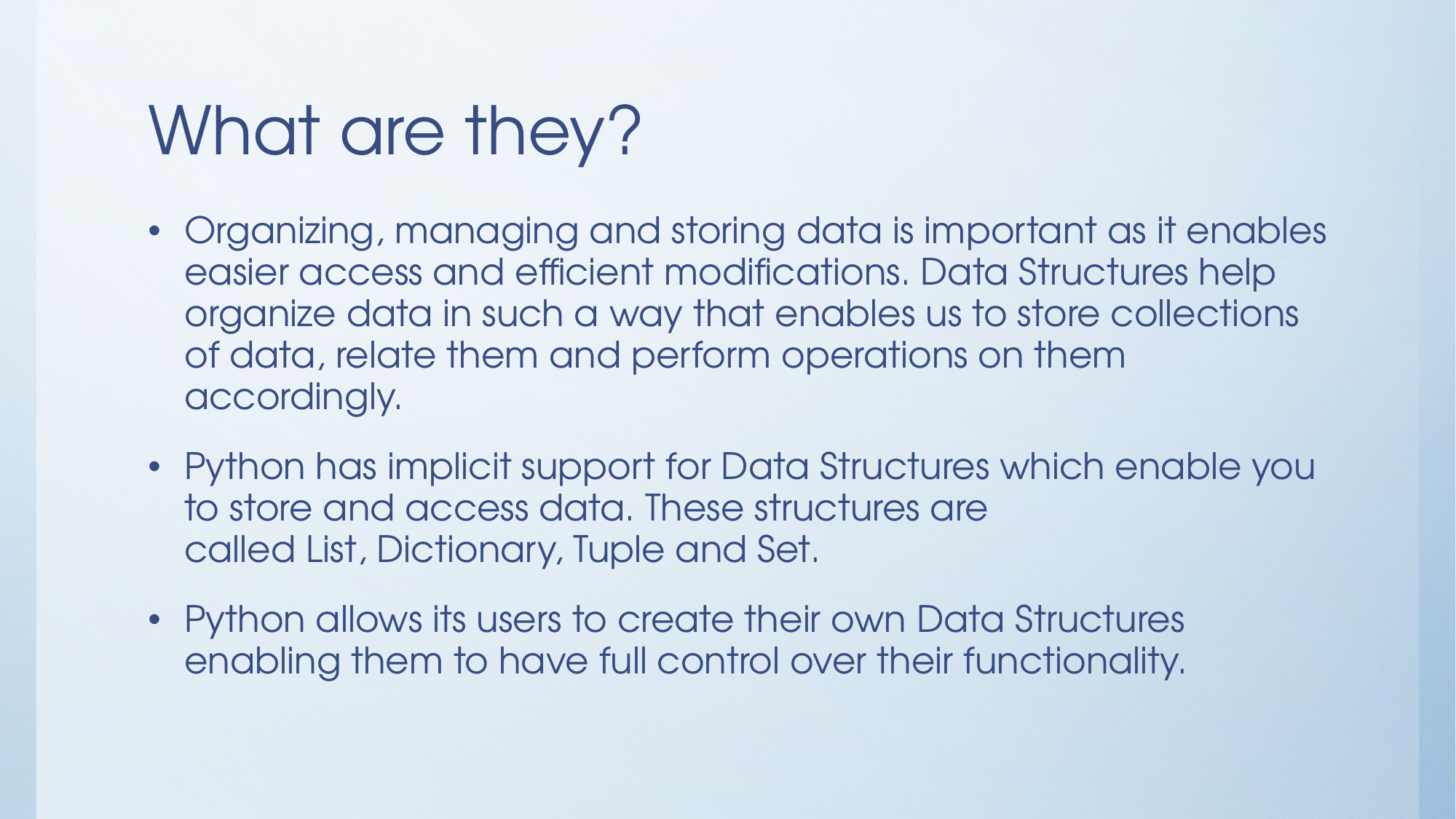

# What are they?
Organizing, managing and storing data is important as it enables easier access and efficient modifications. Data Structures help organize data in such a way that enables us to store collections of data, relate them and perform operations on them accordingly.
Python has implicit support for Data Structures which enable you to store and access data. These structures are called List, Dictionary, Tuple and Set.
Python allows its users to create their own Data Structures enabling them to have full control over their functionality.